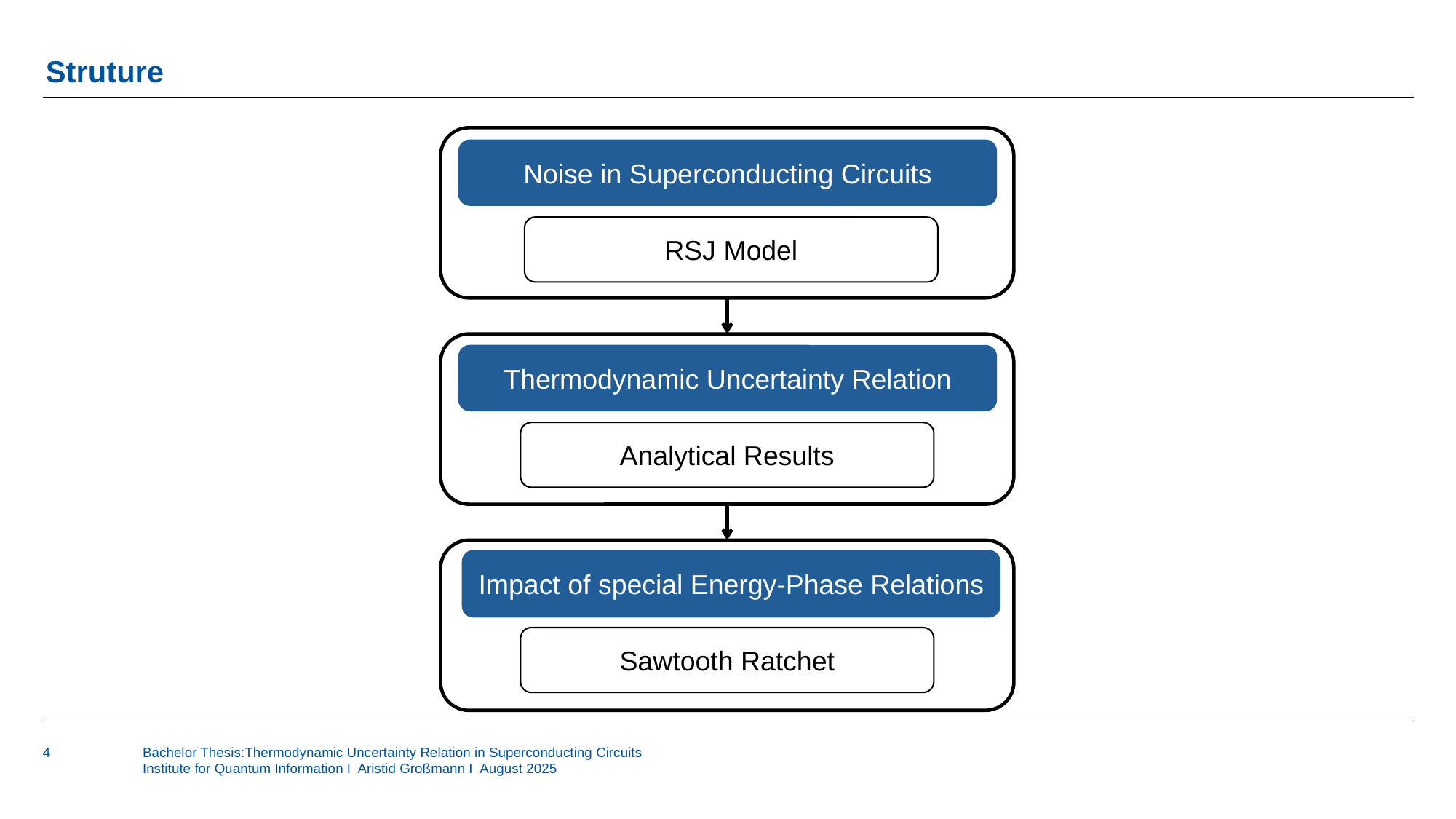

# Struture

Noise in Superconducting Circuits
RSJ Model

Thermodynamic Uncertainty Relation
Analytical Results

Impact of special Energy-Phase Relations
Sawtooth Ratchet